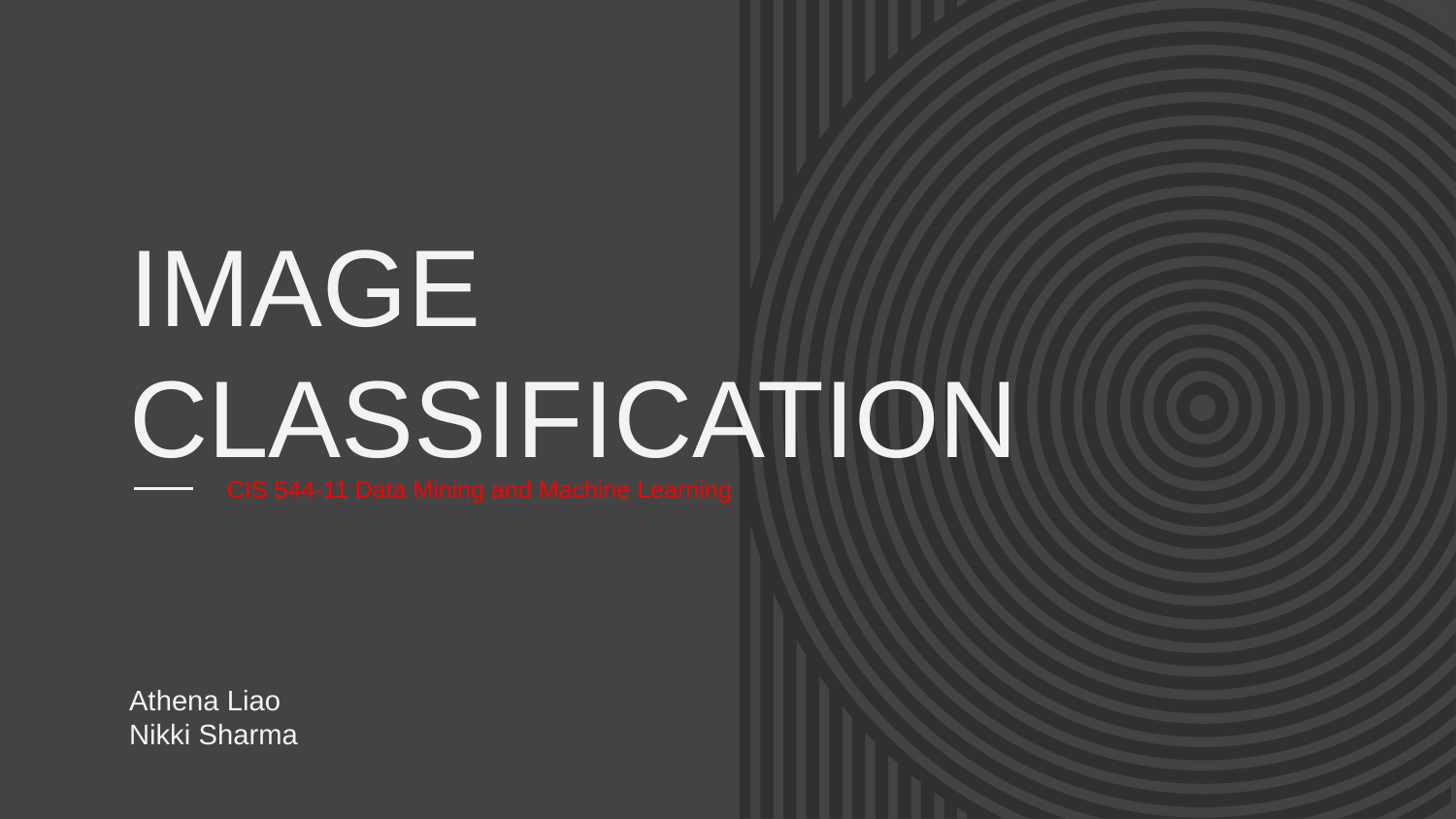

# IMAGE CLASSIFICATION
CIS 544-11 Data Mining and Machine Learning
Athena Liao
Nikki Sharma